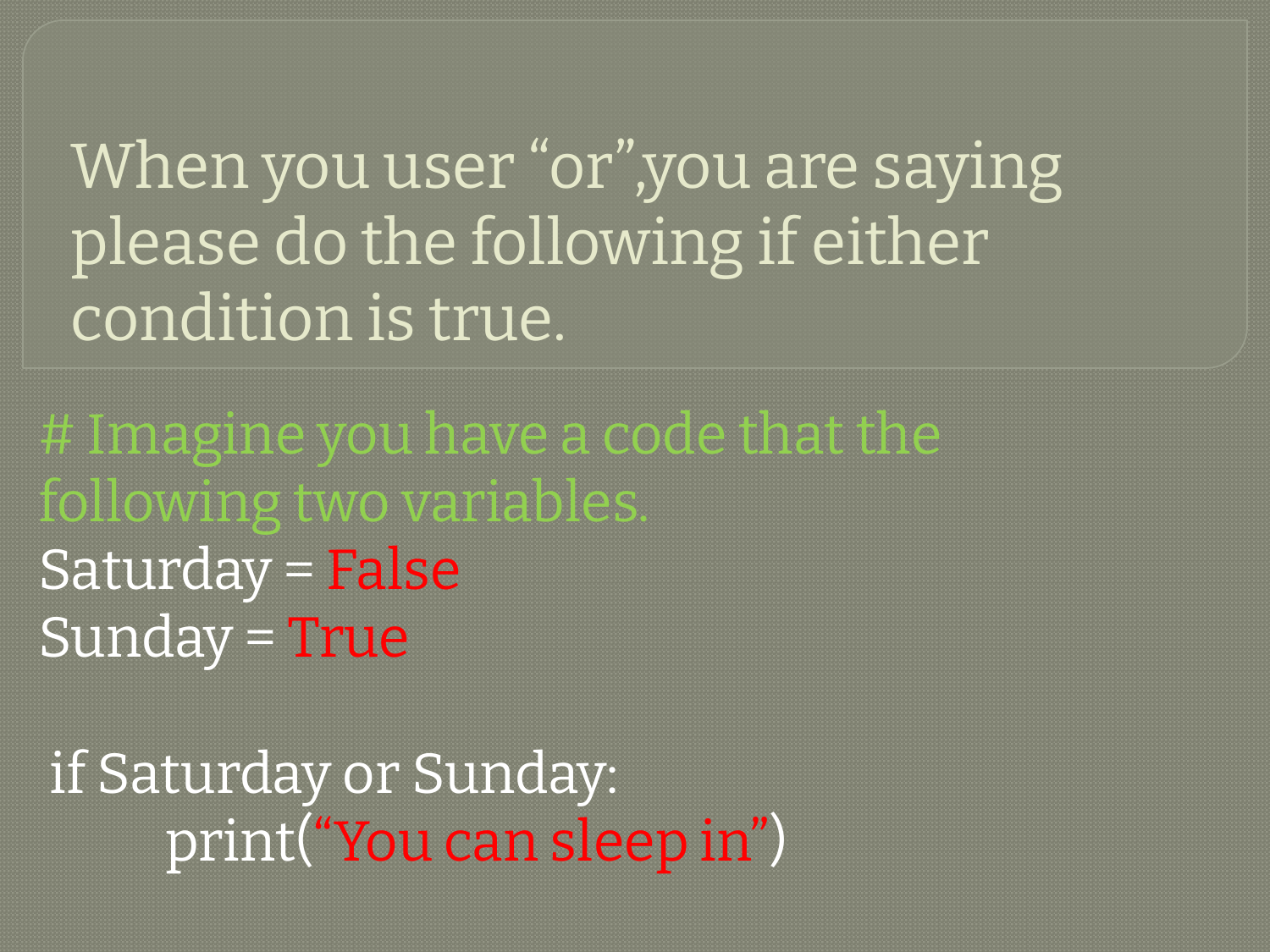

# When you user “or”,you are saying please do the following if either condition is true.
# Imagine you have a code that the following two variables.
Saturday = False
Sunday = True

 if Saturday or Sunday:
	print(“You can sleep in”)